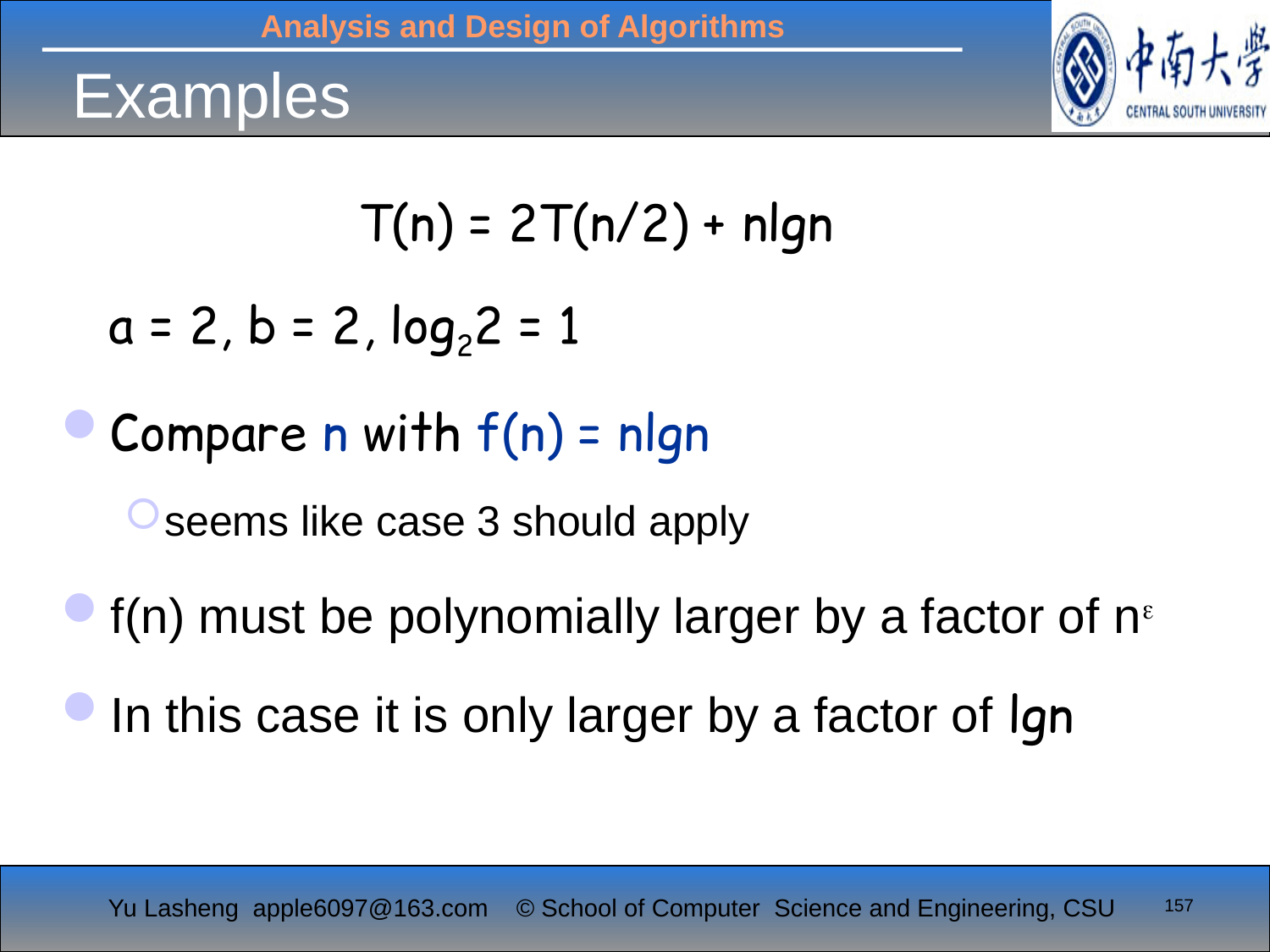

# Examples
T(n) = 2T(n/2) + nlgn
	a = 2, b = 2, log22 = 1
Compare n with f(n) = nlgn
seems like case 3 should apply
f(n) must be polynomially larger by a factor of nε
In this case it is only larger by a factor of lgn
157